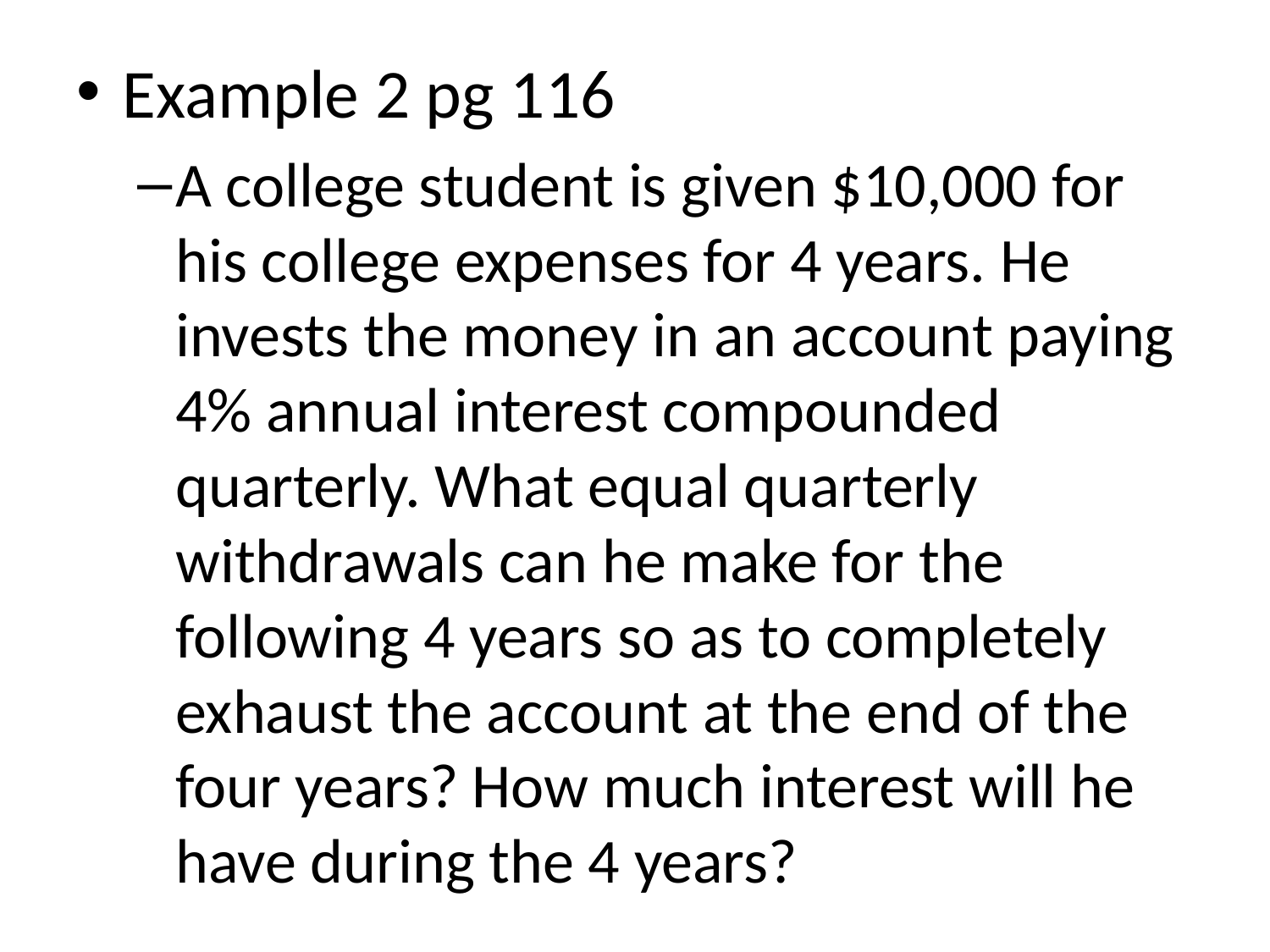

Example 2 pg 116
A college student is given $10,000 for his college expenses for 4 years. He invests the money in an account paying 4% annual interest compounded quarterly. What equal quarterly withdrawals can he make for the following 4 years so as to completely exhaust the account at the end of the four years? How much interest will he have during the 4 years?